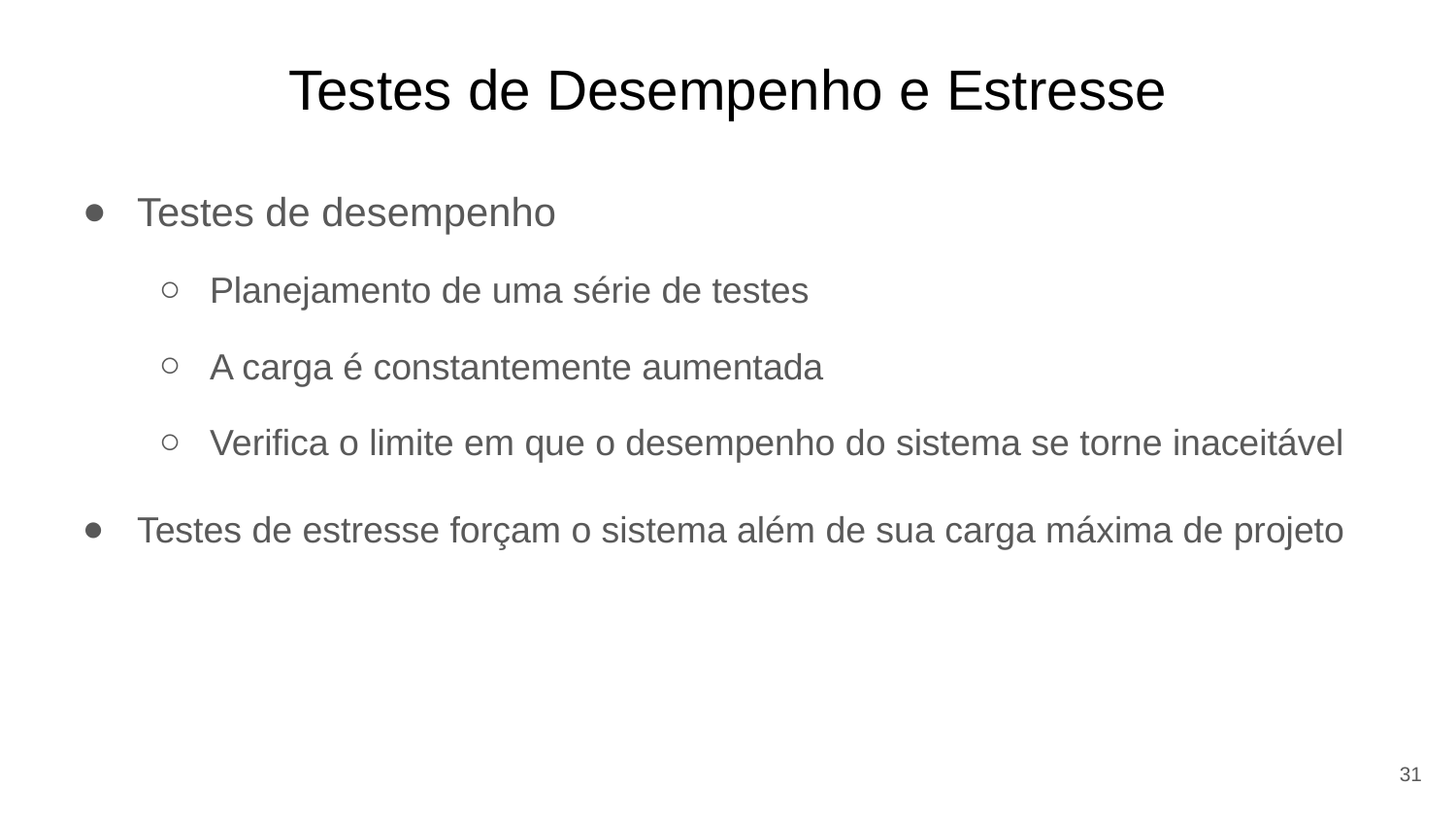

# Testes de Desempenho e Estresse
Testes de desempenho
Planejamento de uma série de testes
A carga é constantemente aumentada
Verifica o limite em que o desempenho do sistema se torne inaceitável

Testes de estresse forçam o sistema além de sua carga máxima de projeto
31